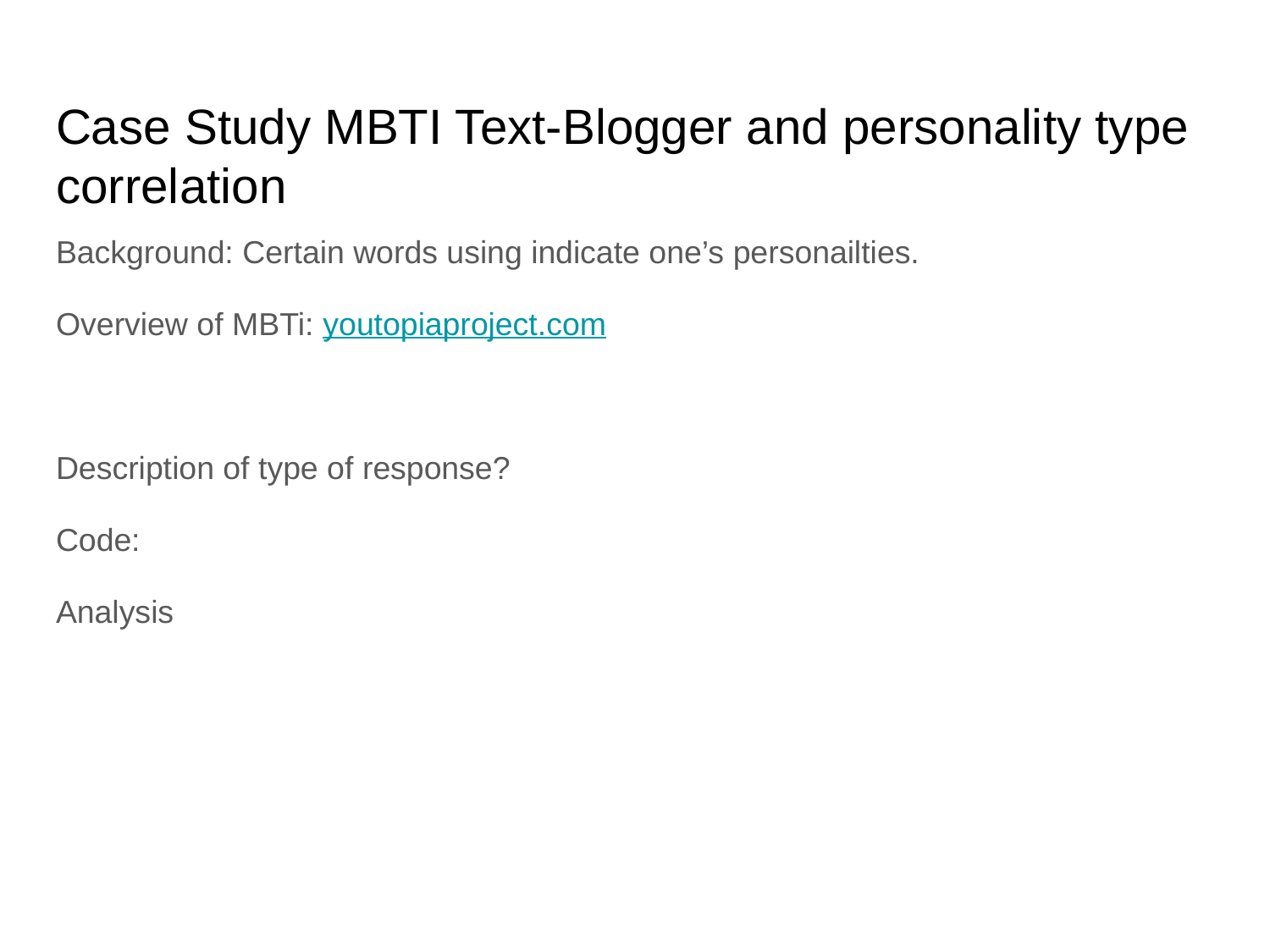

# Case Study MBTI Text-Blogger and personality type correlation
Background: Certain words using indicate one’s personailties.
Overview of MBTi: youtopiaproject.com

Description of type of response?
Code:
Analysis